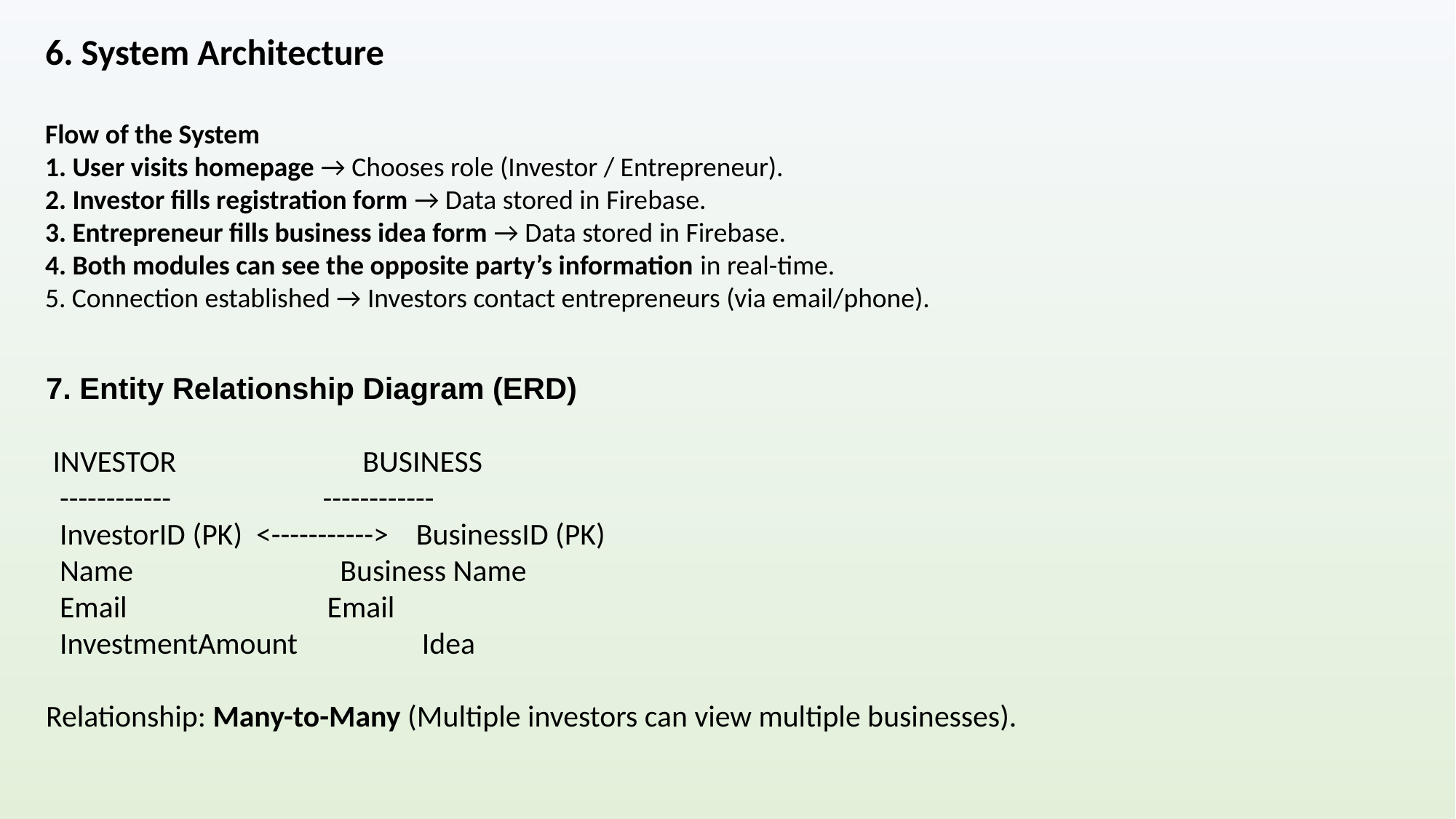

6. System Architecture

Flow of the System
1. User visits homepage → Chooses role (Investor / Entrepreneur).
2. Investor fills registration form → Data stored in Firebase.
3. Entrepreneur fills business idea form → Data stored in Firebase.
4. Both modules can see the opposite party’s information in real-time.
5. Connection established → Investors contact entrepreneurs (via email/phone).

7. Entity Relationship Diagram (ERD)

 INVESTOR                           BUSINESS
  ------------                      ------------
  InvestorID (PK)  <----------->    BusinessID (PK)
  Name                              Business Name
  Email                             Email
  InvestmentAmount                  Idea

Relationship: Many-to-Many (Multiple investors can view multiple businesses).